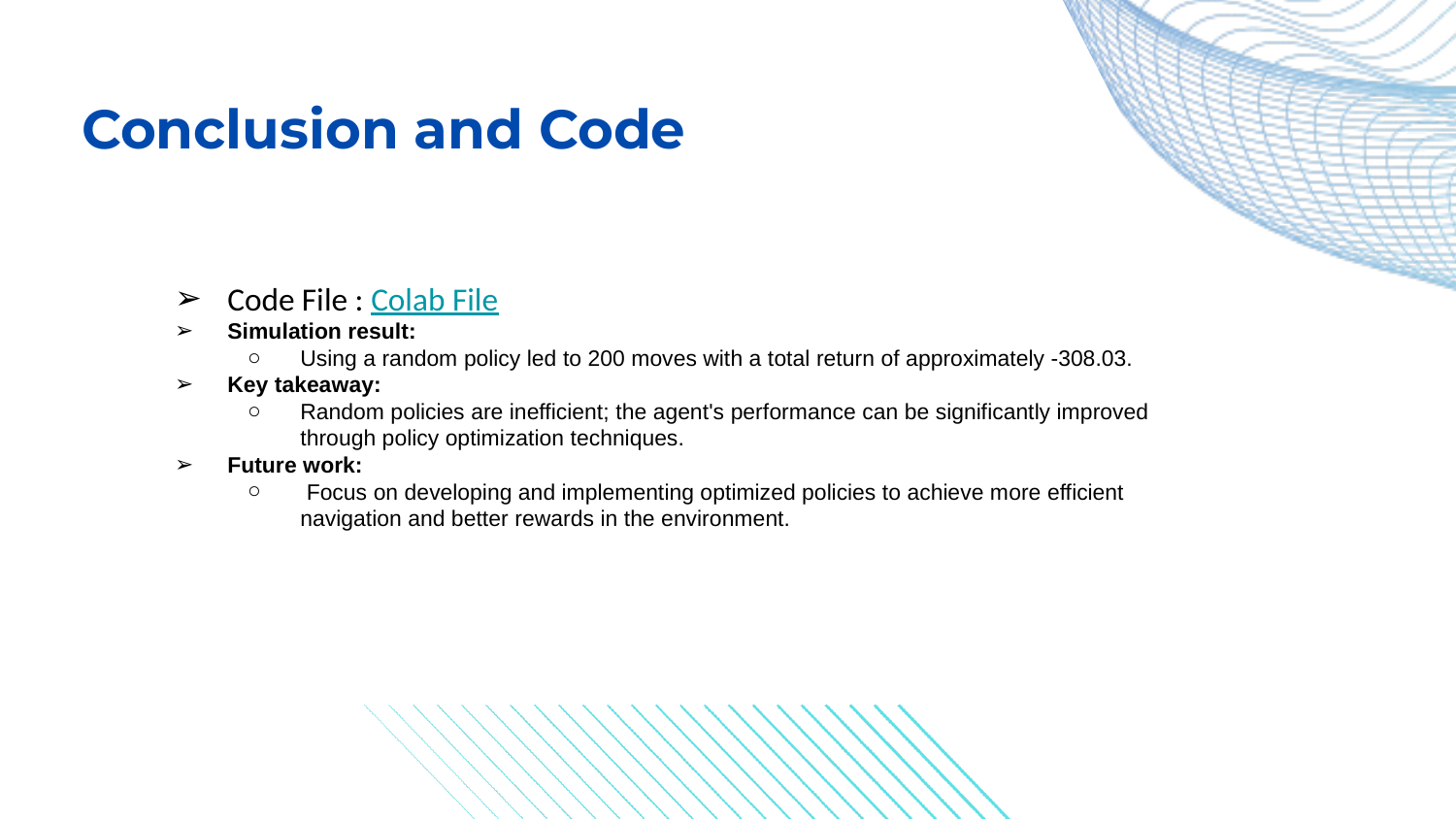

Conclusion and Code
Code File : Colab File
Simulation result:
Using a random policy led to 200 moves with a total return of approximately -308.03.
Key takeaway:
Random policies are inefficient; the agent's performance can be significantly improved through policy optimization techniques.
Future work:
 Focus on developing and implementing optimized policies to achieve more efficient navigation and better rewards in the environment.